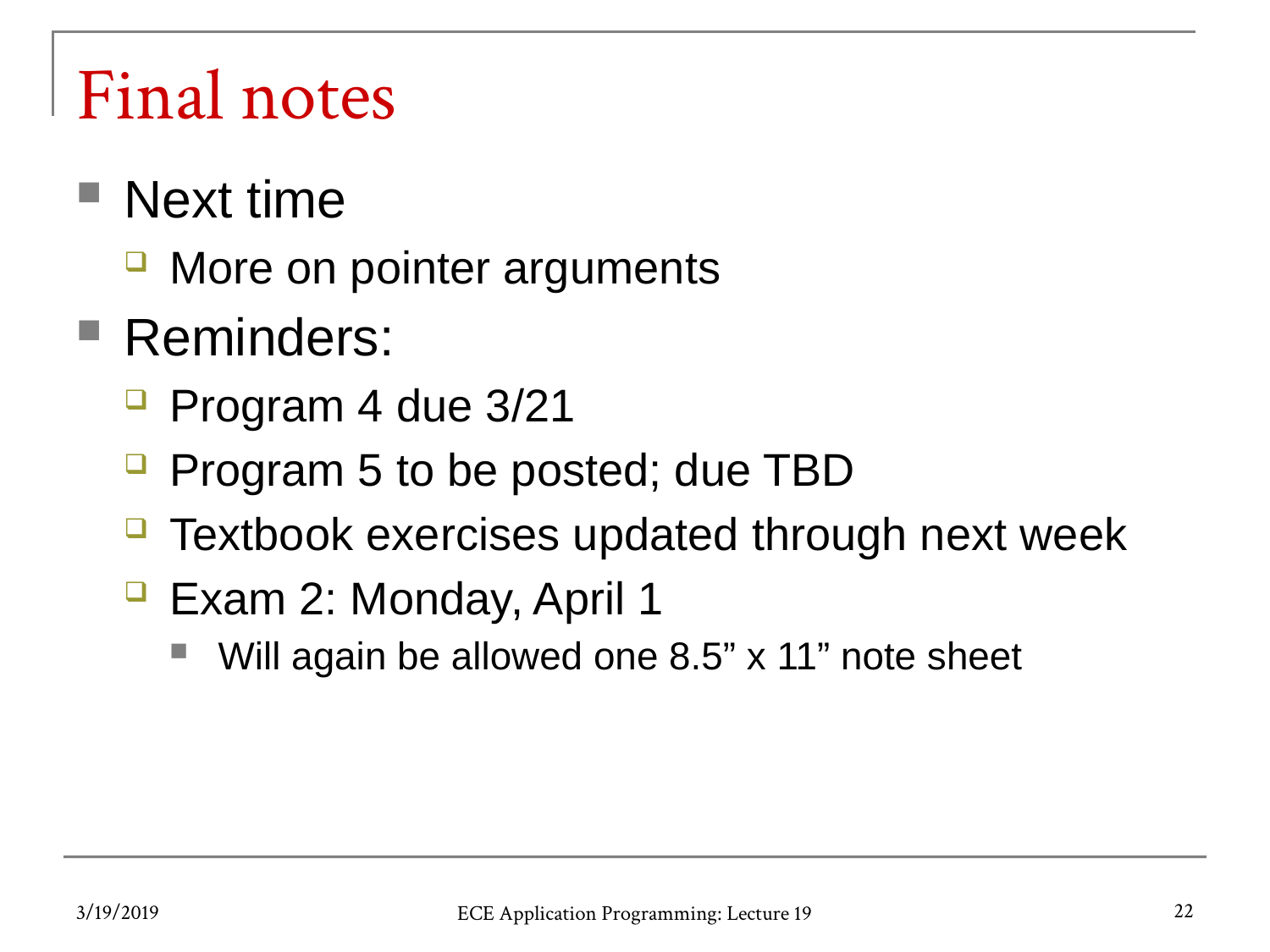

# Final notes
Next time
More on pointer arguments
Reminders:
Program 4 due 3/21
Program 5 to be posted; due TBD
Textbook exercises updated through next week
Exam 2: Monday, April 1
Will again be allowed one 8.5” x 11” note sheet

3/19/2019
22
ECE Application Programming: Lecture 19